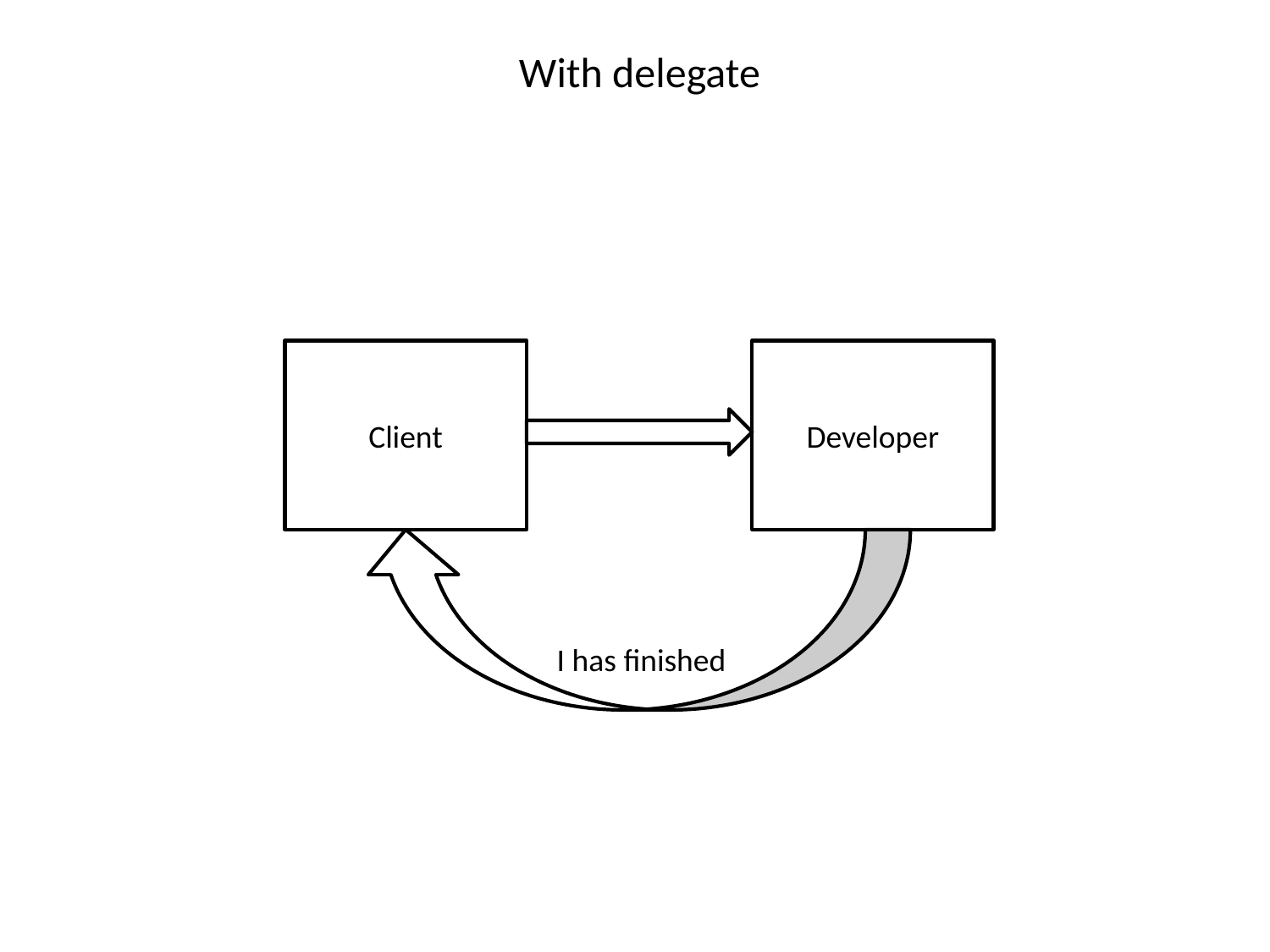

With delegate
Client
Developer

I has finished